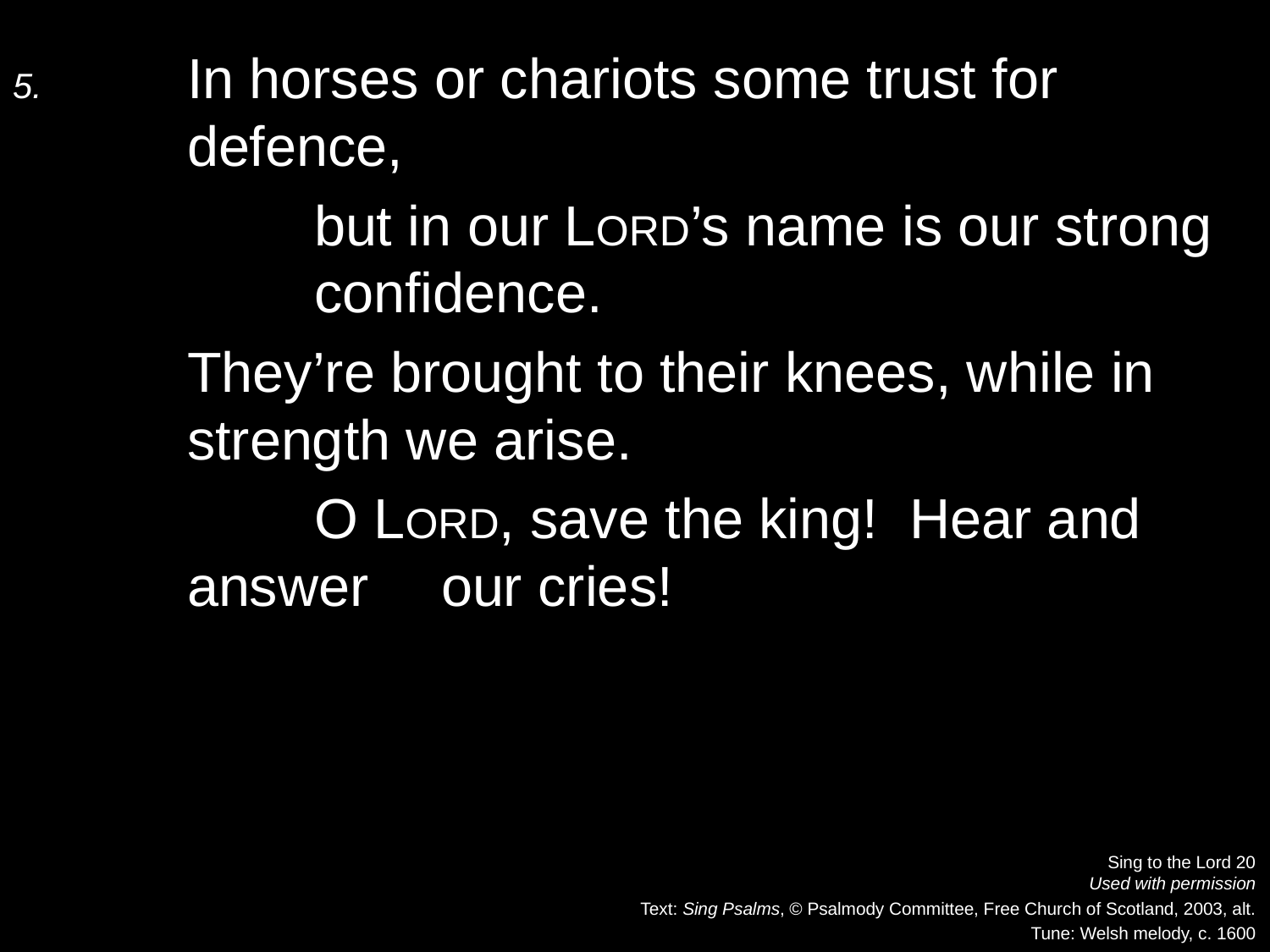

5.	In horses or chariots some trust for defence,
		but in our Lord’s name is our strong 	confidence.
	They’re brought to their knees, while in 	strength we arise.
		O Lord, save the king!  Hear and answer 	our cries!

Sing to the Lord 20
Used with permission
Text: Sing Psalms, © Psalmody Committee, Free Church of Scotland, 2003, alt.
Tune: Welsh melody, c. 1600